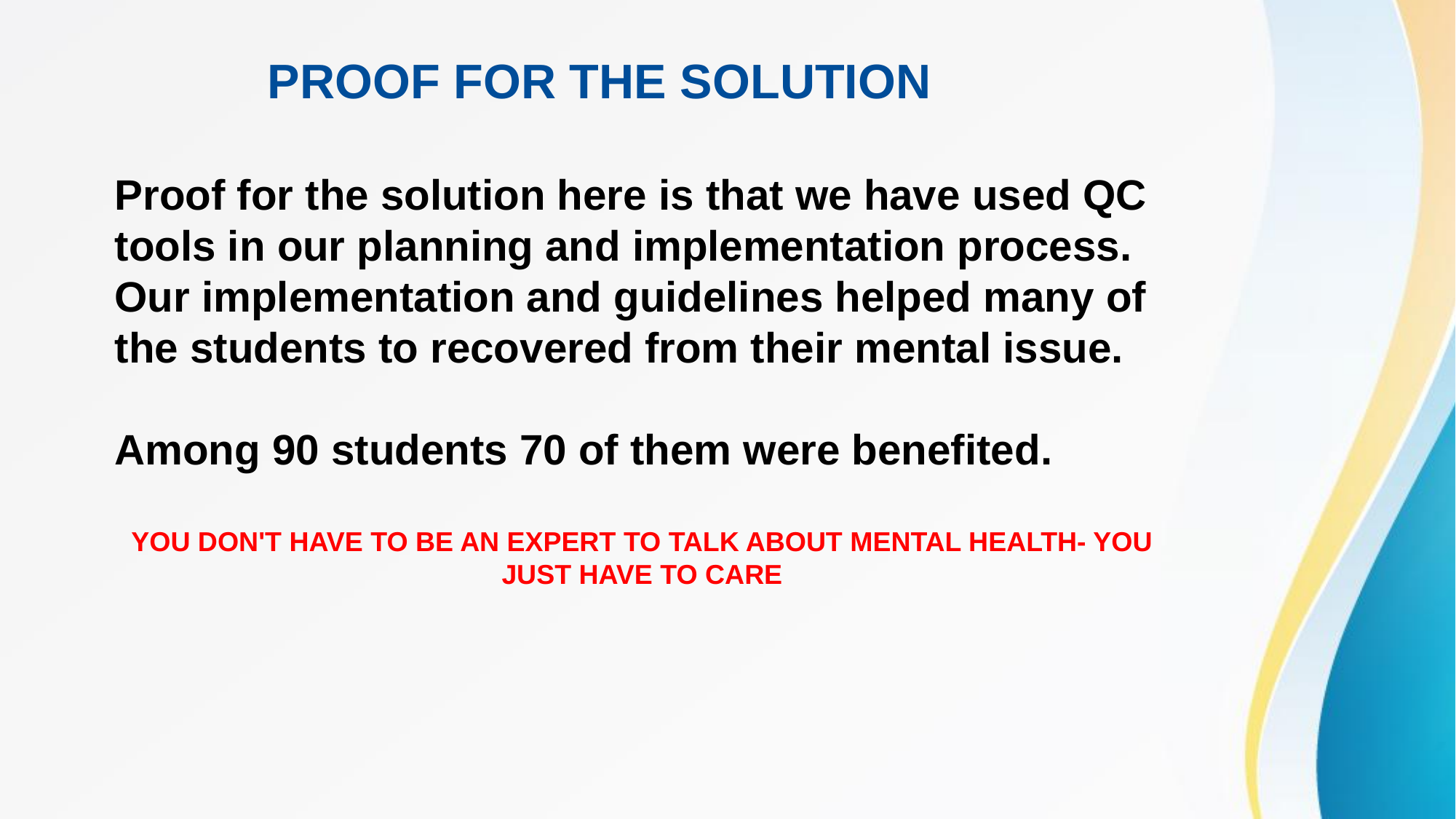

PROOF FOR THE SOLUTION
Proof for the solution here is that we have used QC tools in our planning and implementation process.  Our implementation and guidelines helped many of the students to recovered from their mental issue.

Among 90 students 70 of them were benefited.

YOU DON'T HAVE TO BE AN EXPERT TO TALK ABOUT MENTAL HEALTH- YOU JUST HAVE TO CARE